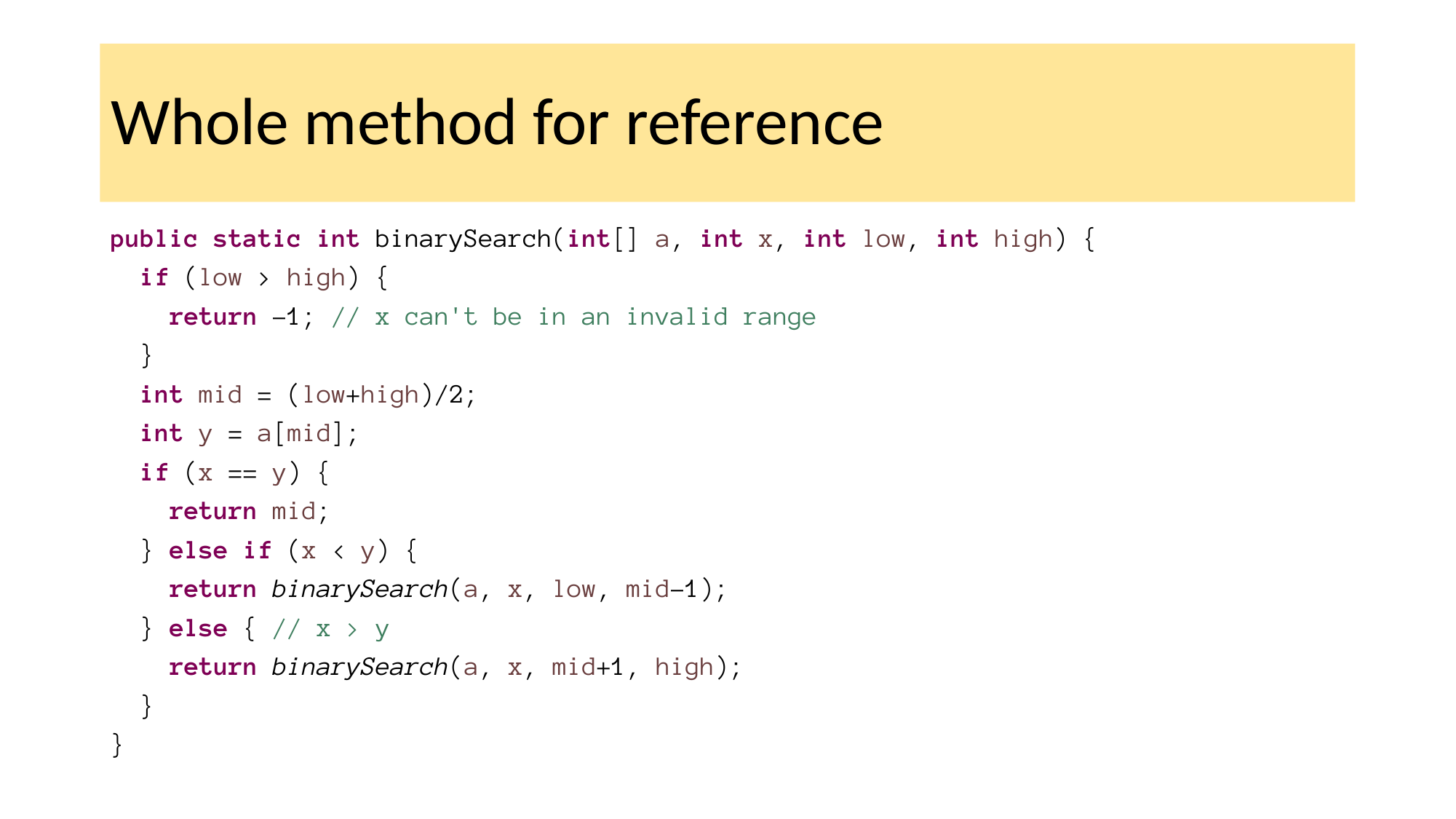

# Whole method for reference
public static int binarySearch(int[] a, int x, int low, int high) {
  if (low > high) {
    return -1; // x can't be in an invalid range
  }
  int mid = (low+high)/2;
  int y = a[mid];
  if (x == y) {
    return mid;
  } else if (x < y) {
    return binarySearch(a, x, low, mid-1);
  } else { // x > y
    return binarySearch(a, x, mid+1, high);
  }
}